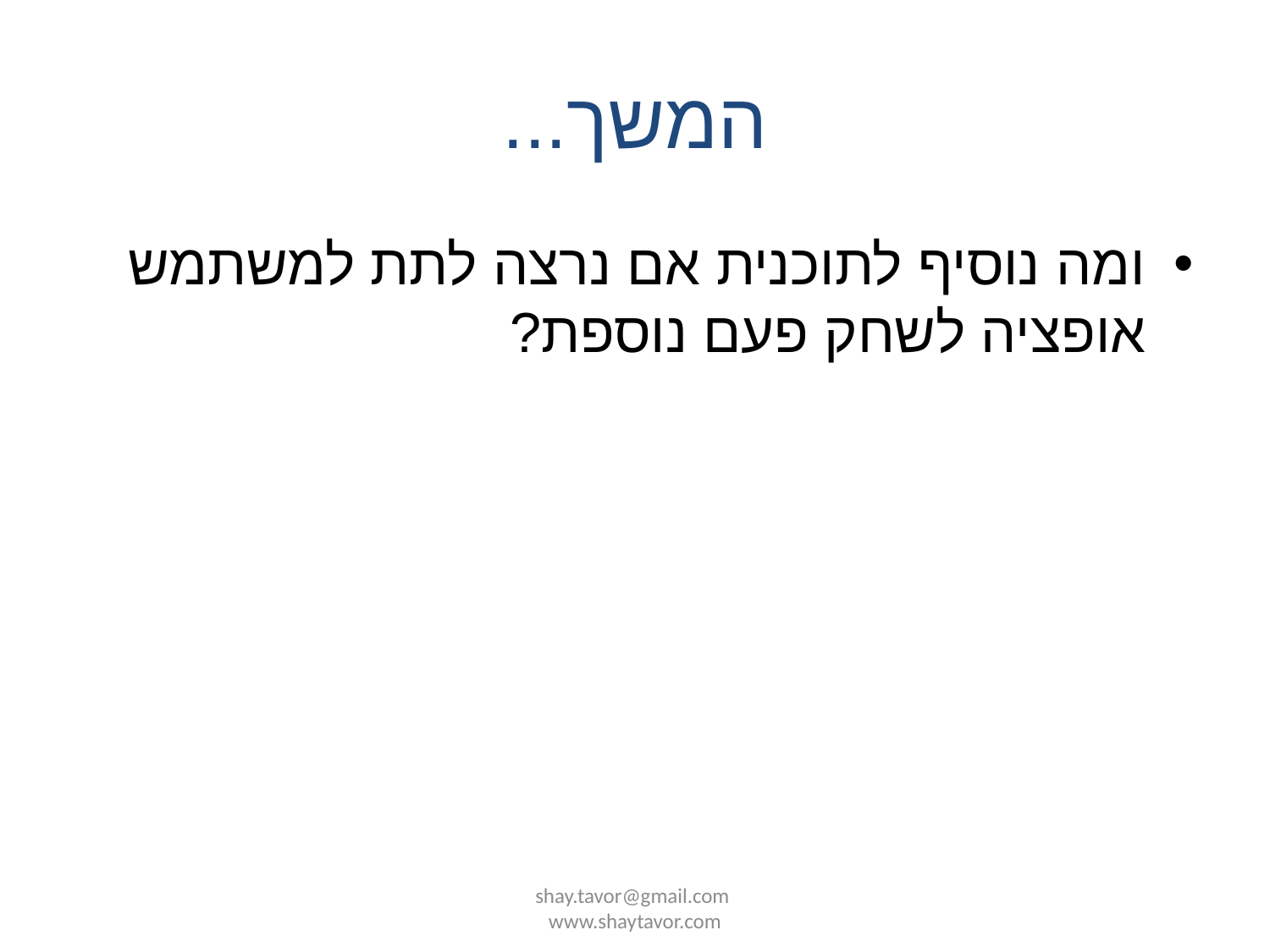

# המשך...
ומה נוסיף לתוכנית אם נרצה לתת למשתמש אופציה לשחק פעם נוספת?
shay.tavor@gmail.com  www.shaytavor.com